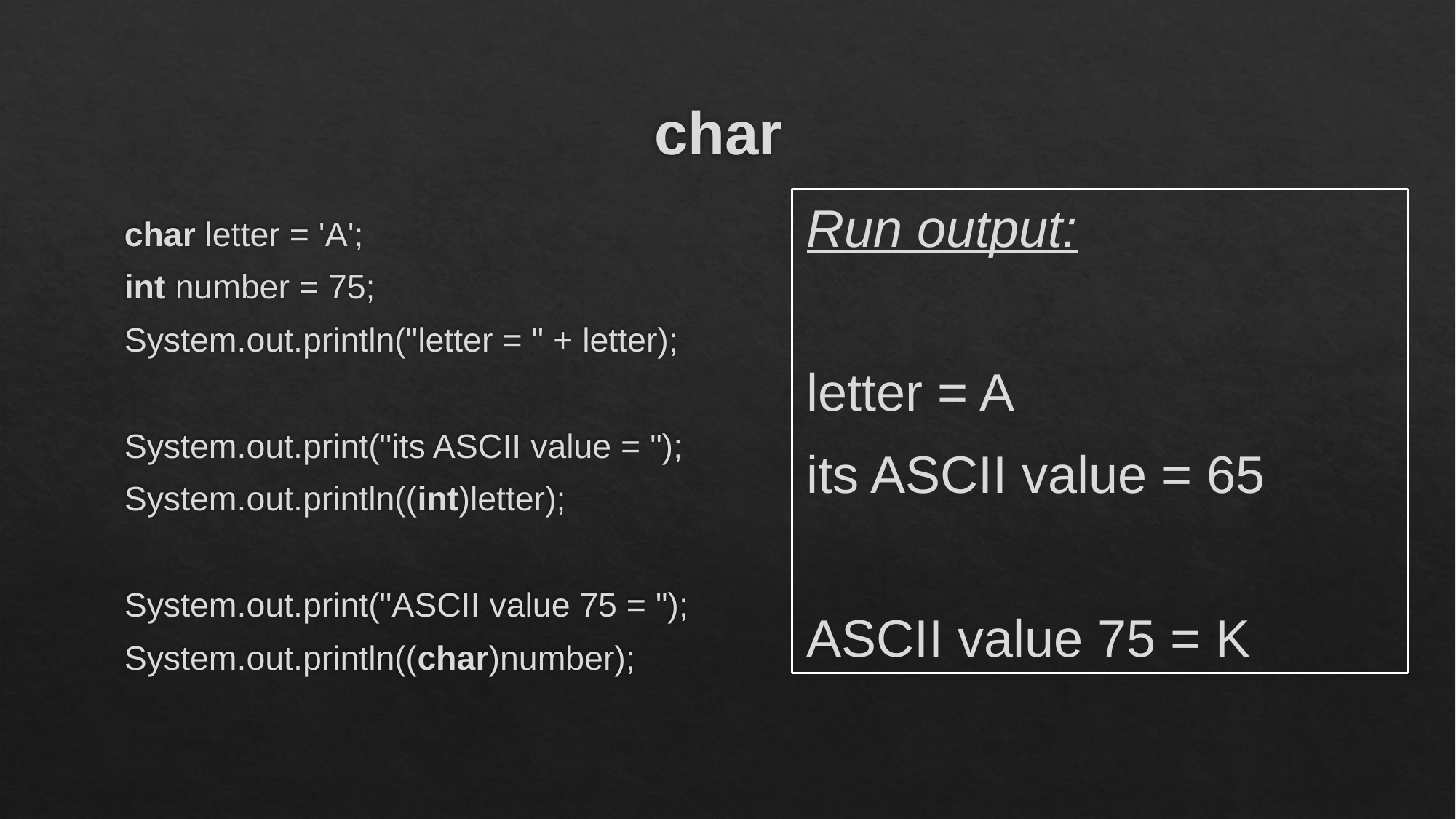

# char
Run output:

letter = A
its ASCII value = 65

ASCII value 75 = K
char letter = 'A';
int number = 75;
System.out.println("letter = " + letter);

System.out.print("its ASCII value = ");
System.out.println((int)letter);

System.out.print("ASCII value 75 = ");
System.out.println((char)number);